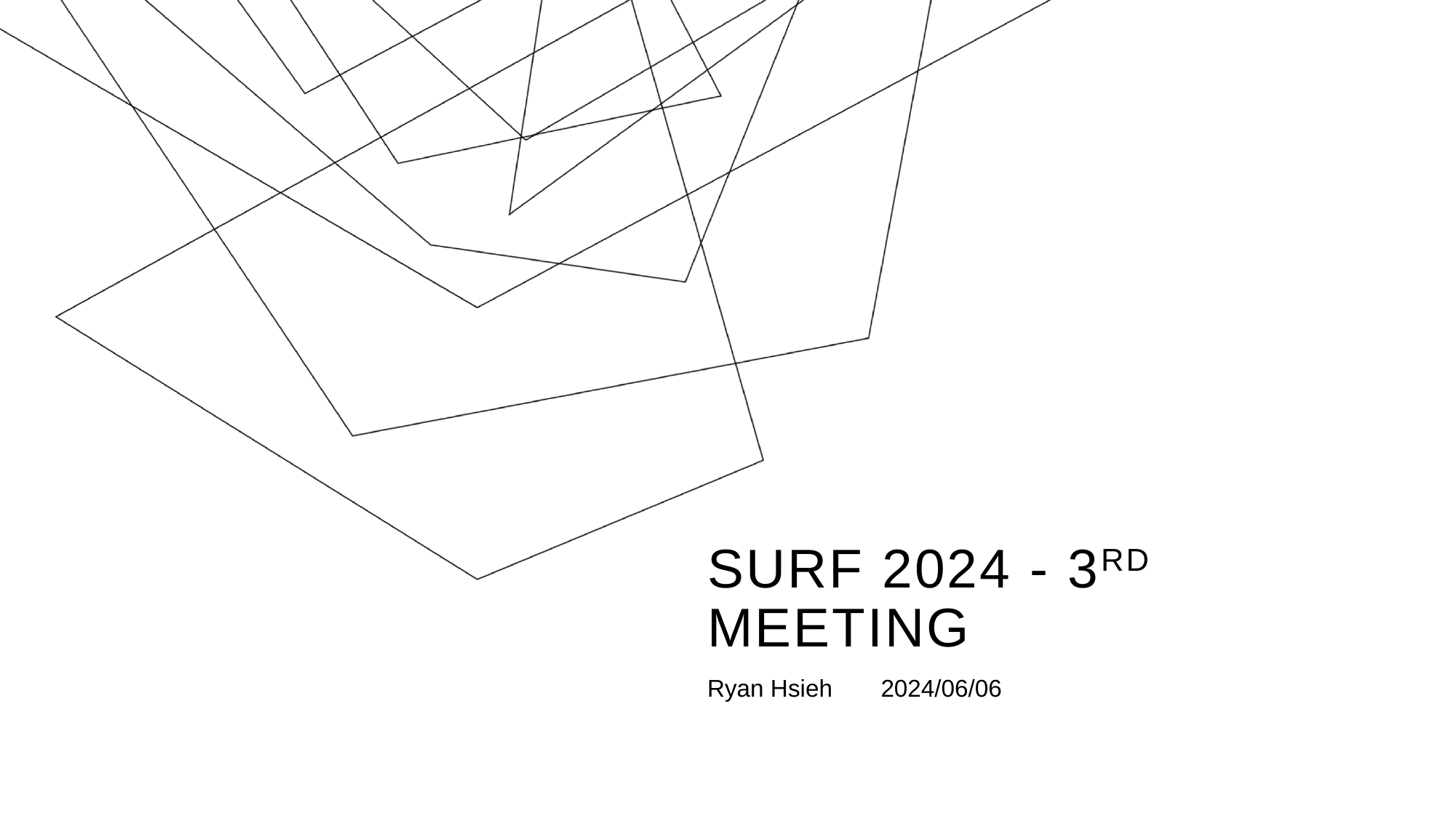

# SURF 2024 - 3rd Meeting
Ryan Hsieh  2024/06/06